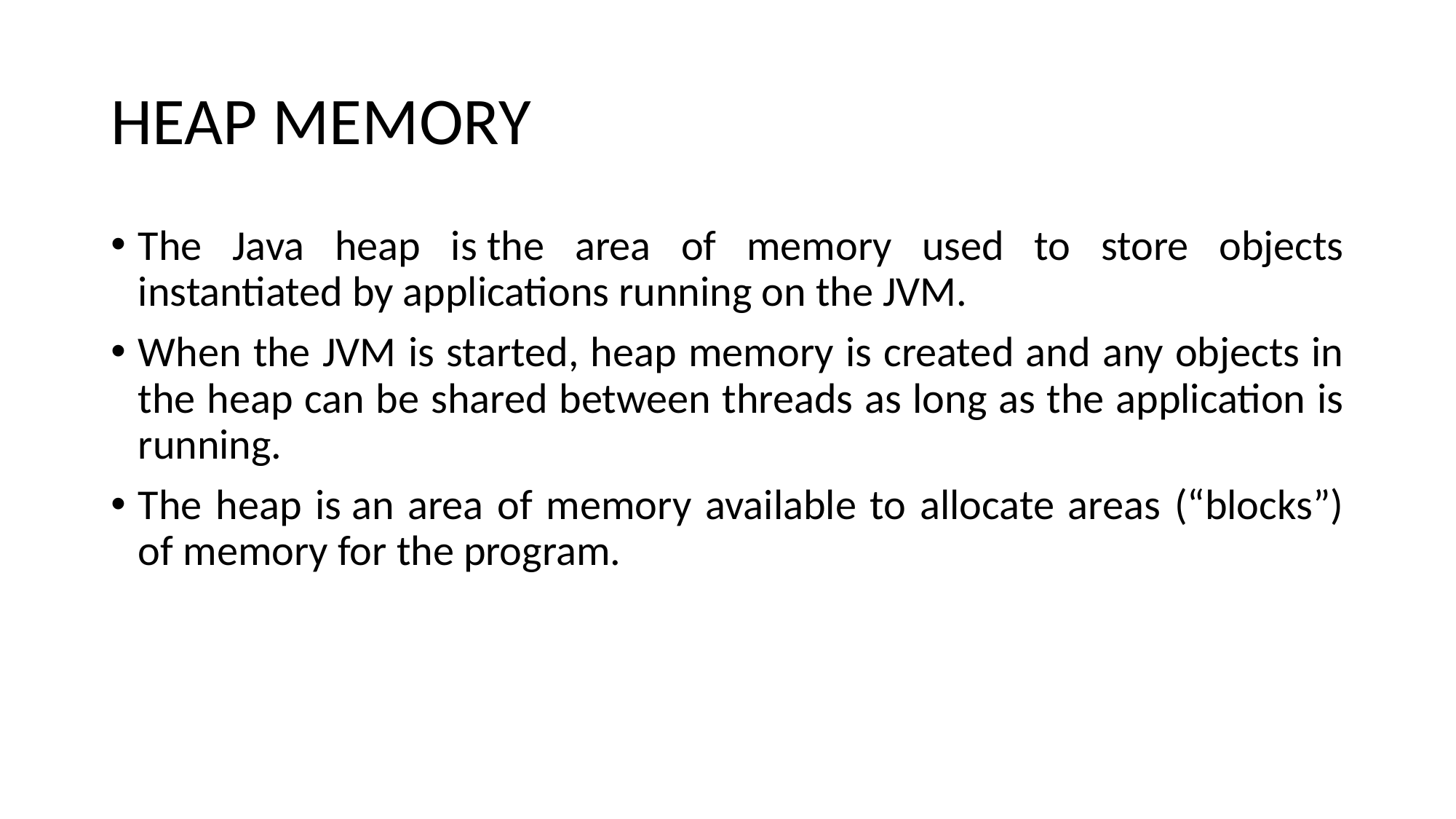

# HEAP MEMORY
The Java heap is the area of memory used to store objects instantiated by applications running on the JVM.
When the JVM is started, heap memory is created and any objects in the heap can be shared between threads as long as the application is running.
The heap is an area of memory available to allocate areas (“blocks”) of memory for the program.